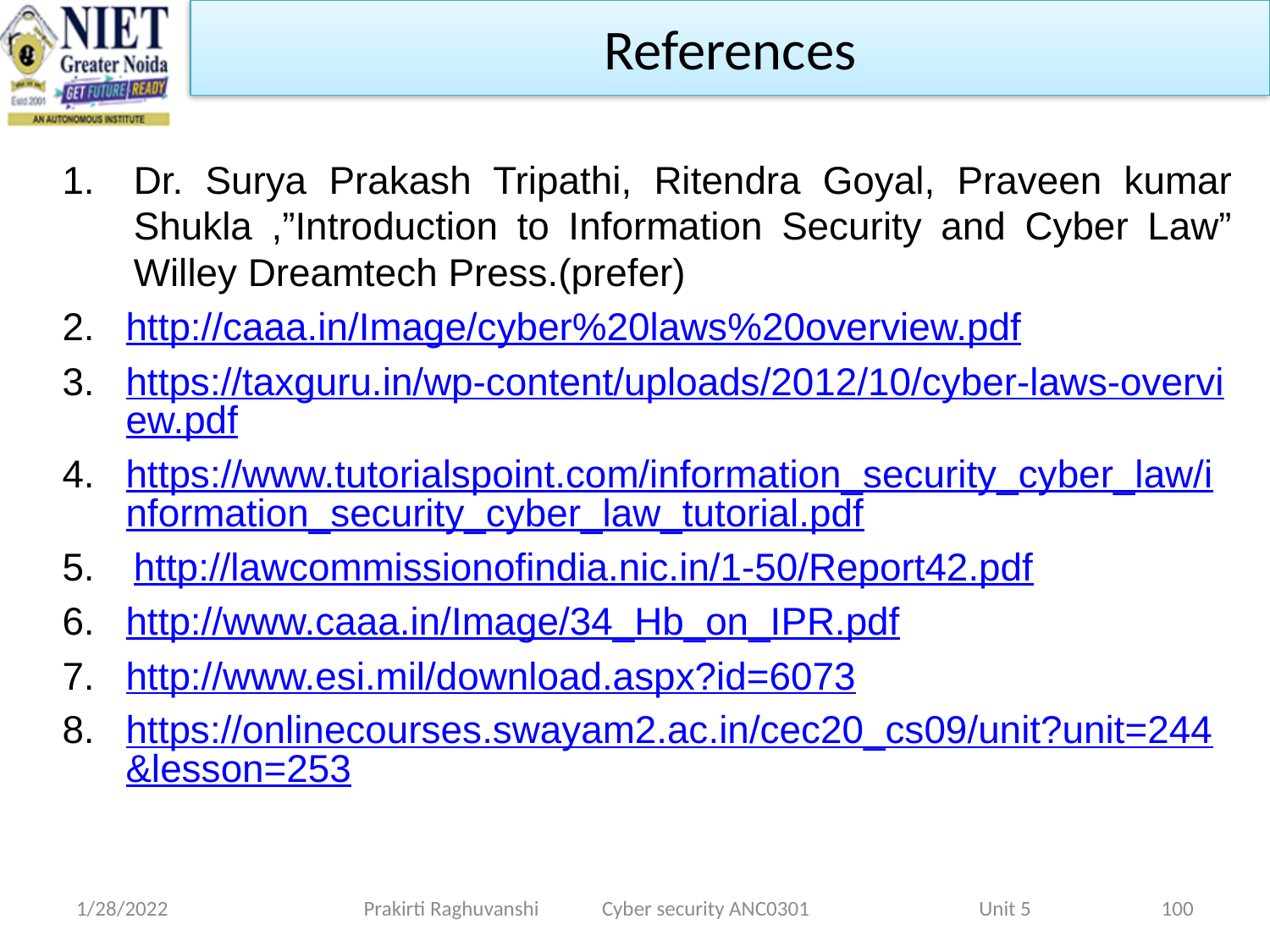

References
Dr. Surya Prakash Tripathi, Ritendra Goyal, Praveen kumar Shukla ,”Introduction to Information Security and Cyber Law” Willey Dreamtech Press.(prefer)
http://caaa.in/Image/cyber%20laws%20overview.pdf
https://taxguru.in/wp-content/uploads/2012/10/cyber-laws-overview.pdf
https://www.tutorialspoint.com/information_security_cyber_law/information_security_cyber_law_tutorial.pdf
http://lawcommissionofindia.nic.in/1-50/Report42.pdf
http://www.caaa.in/Image/34_Hb_on_IPR.pdf
http://www.esi.mil/download.aspx?id=6073
https://onlinecourses.swayam2.ac.in/cec20_cs09/unit?unit=244&lesson=253
1/28/2022
Prakirti Raghuvanshi             Cyber security ANC0301                                   Unit 5
100